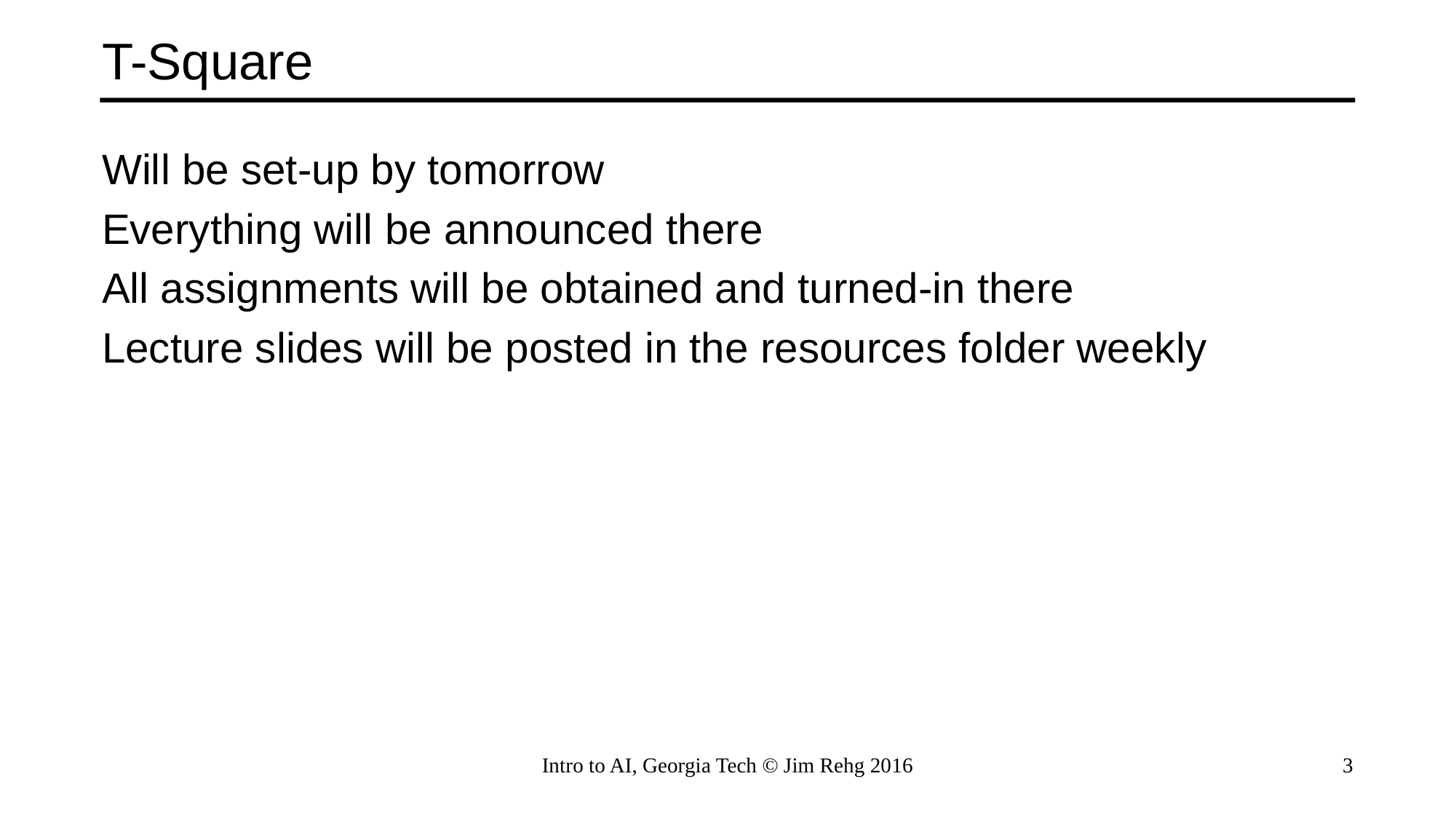

# T-Square
Will be set-up by tomorrow
Everything will be announced there
All assignments will be obtained and turned-in there
Lecture slides will be posted in the resources folder weekly
Intro to AI, Georgia Tech © Jim Rehg 2016
3